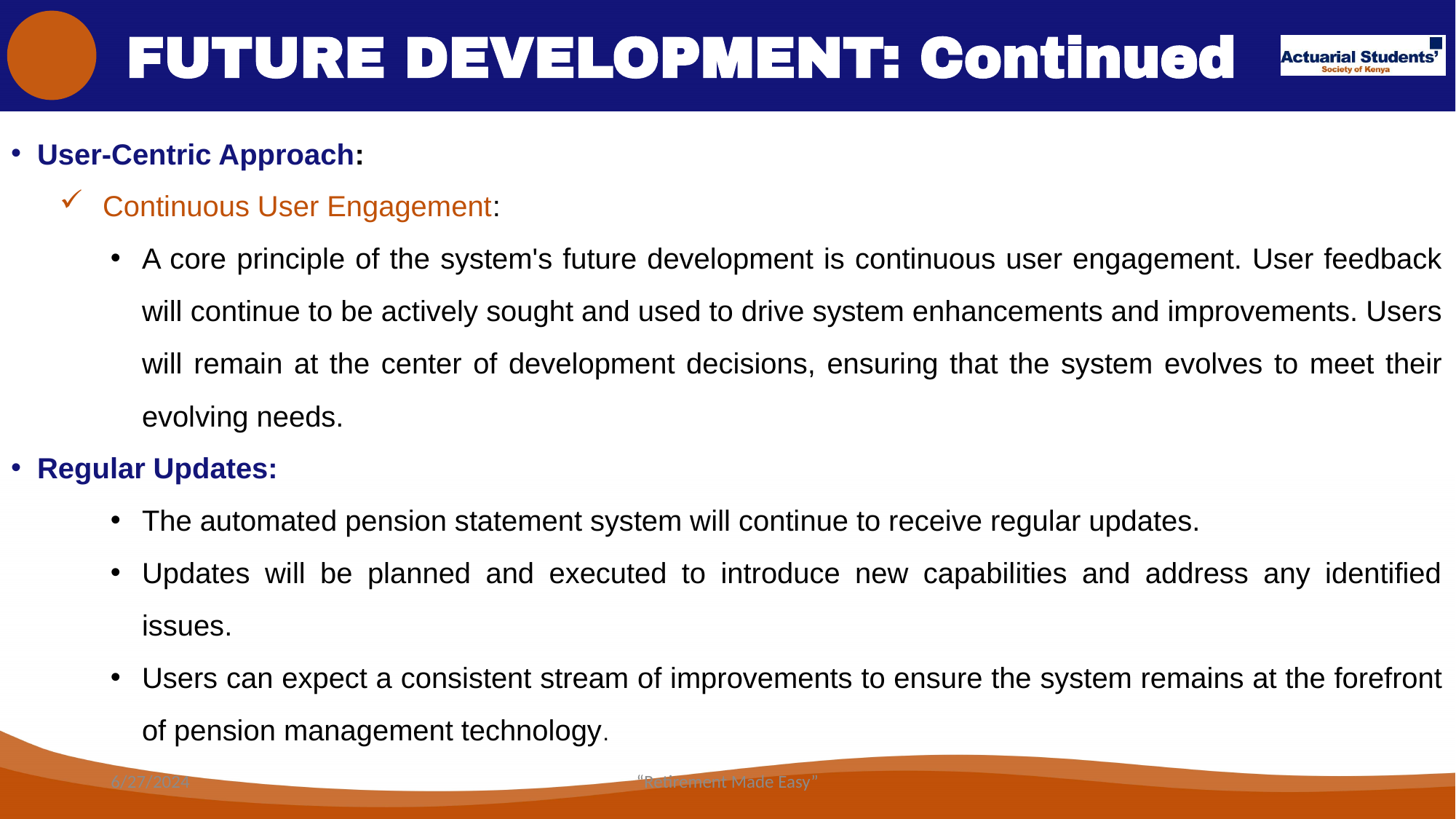

# FUTURE DEVELOPMENT: Continued
User-Centric Approach:
Continuous User Engagement:
A core principle of the system's future development is continuous user engagement. User feedback will continue to be actively sought and used to drive system enhancements and improvements. Users will remain at the center of development decisions, ensuring that the system evolves to meet their evolving needs.
Regular Updates:
The automated pension statement system will continue to receive regular updates.
Updates will be planned and executed to introduce new capabilities and address any identified issues.
Users can expect a consistent stream of improvements to ensure the system remains at the forefront of pension management technology.

6/27/2024
“Retirement Made Easy”